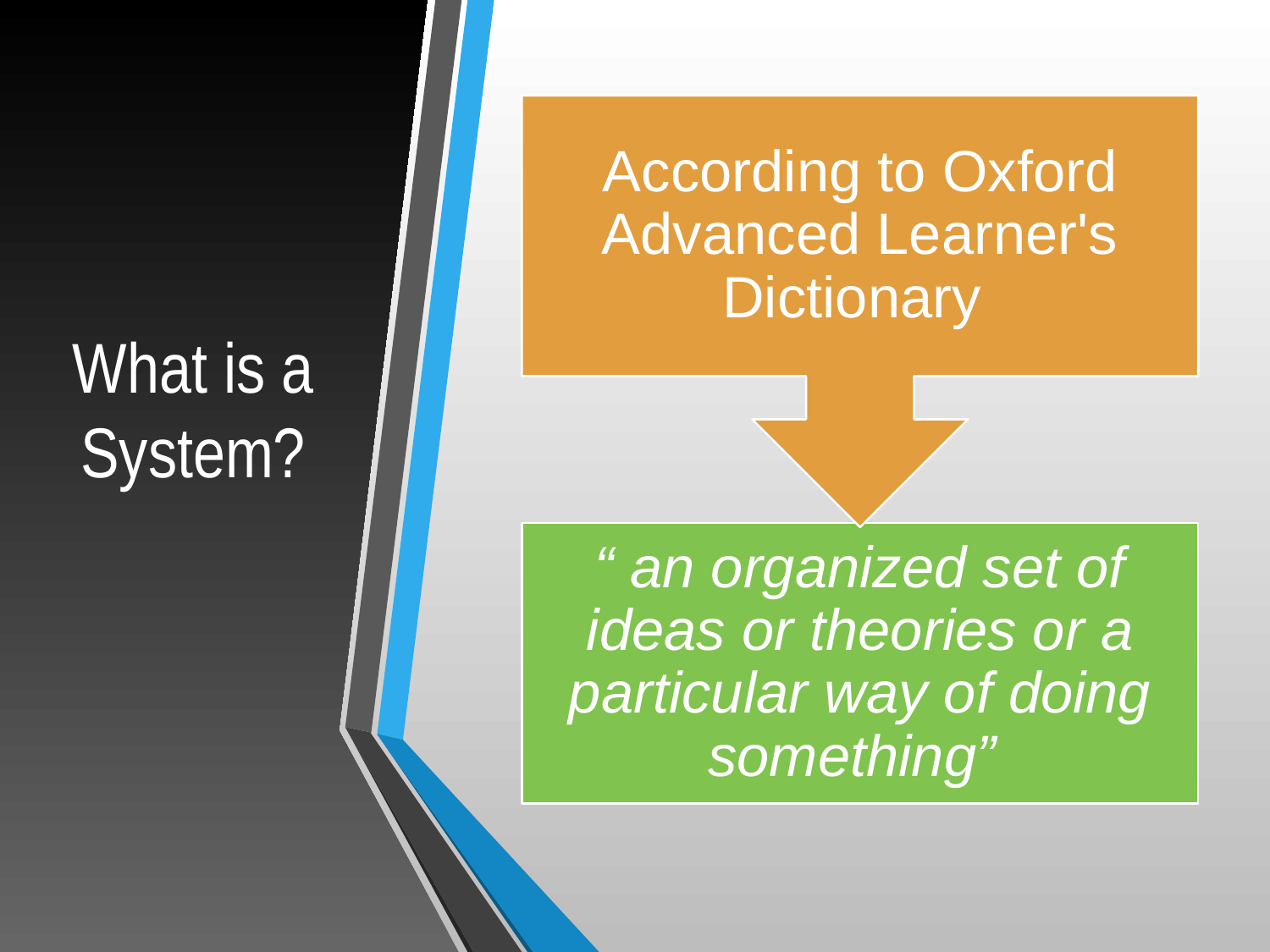

# What is a System?
“ an organized set of ideas or theories or a particular way of doing something”
According to Oxford Advanced Learner's Dictionary